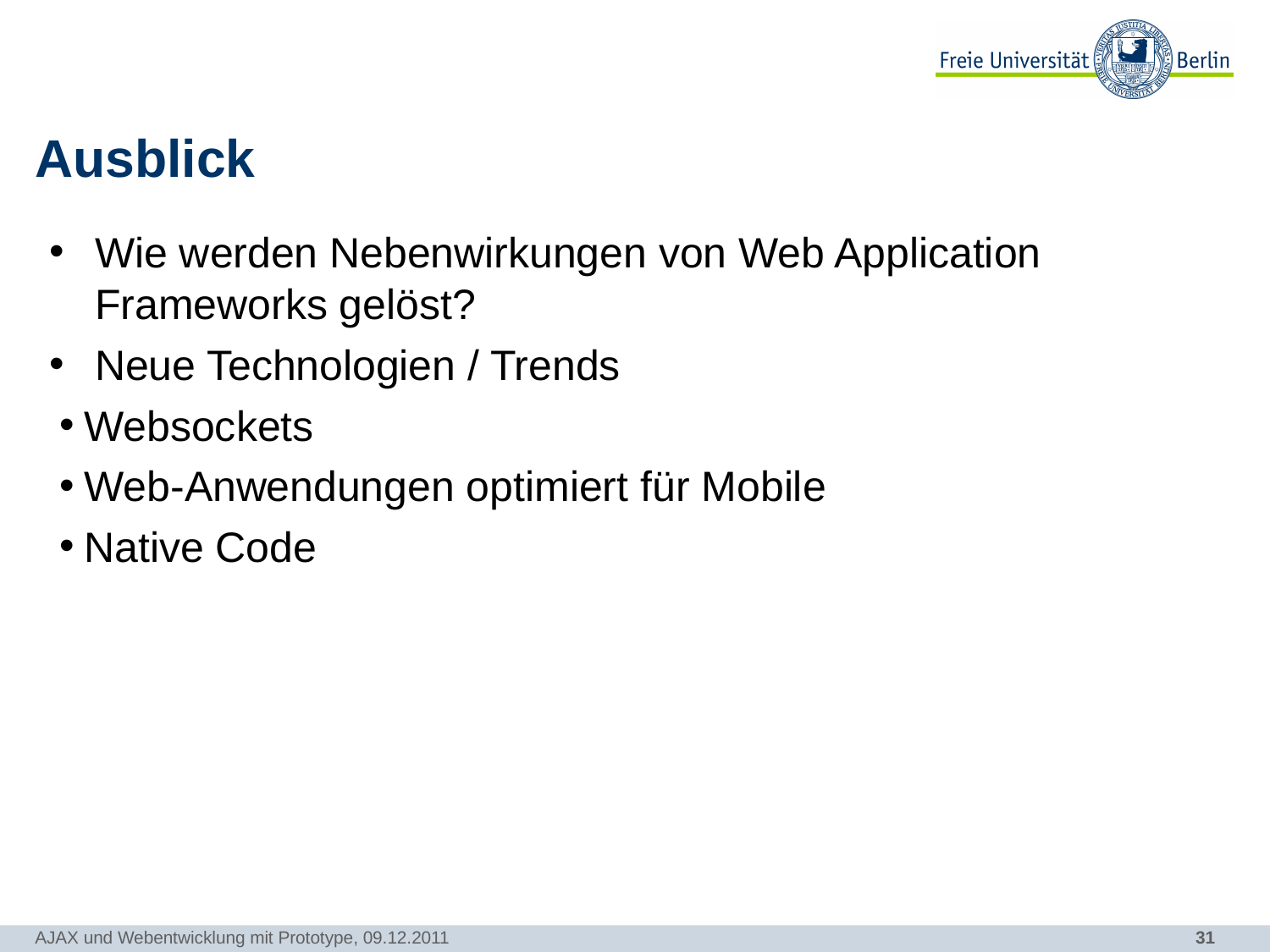

# Ausblick
Wie werden Nebenwirkungen von Web Application Frameworks gelöst?
Neue Technologien / Trends
Websockets
Web-Anwendungen optimiert für Mobile
Native Code

AJAX und Webentwicklung mit Prototype, 09.12.2011